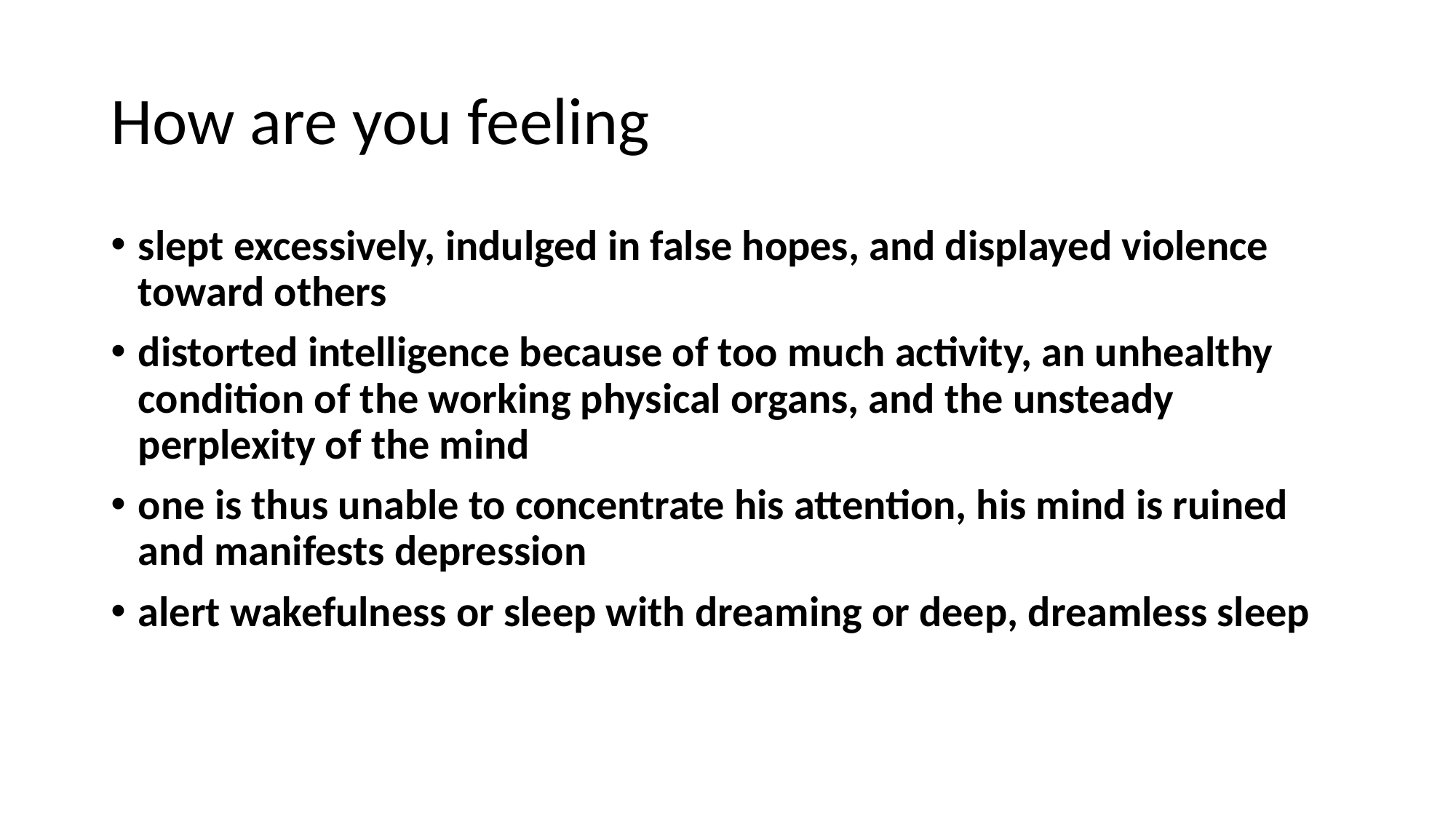

# How are you feeling
slept excessively, indulged in false hopes, and displayed violence toward others
distorted intelligence because of too much activity, an unhealthy condition of the working physical organs, and the unsteady perplexity of the mind
one is thus unable to concentrate his attention, his mind is ruined and manifests depression
alert wakefulness or sleep with dreaming or deep, dreamless sleep